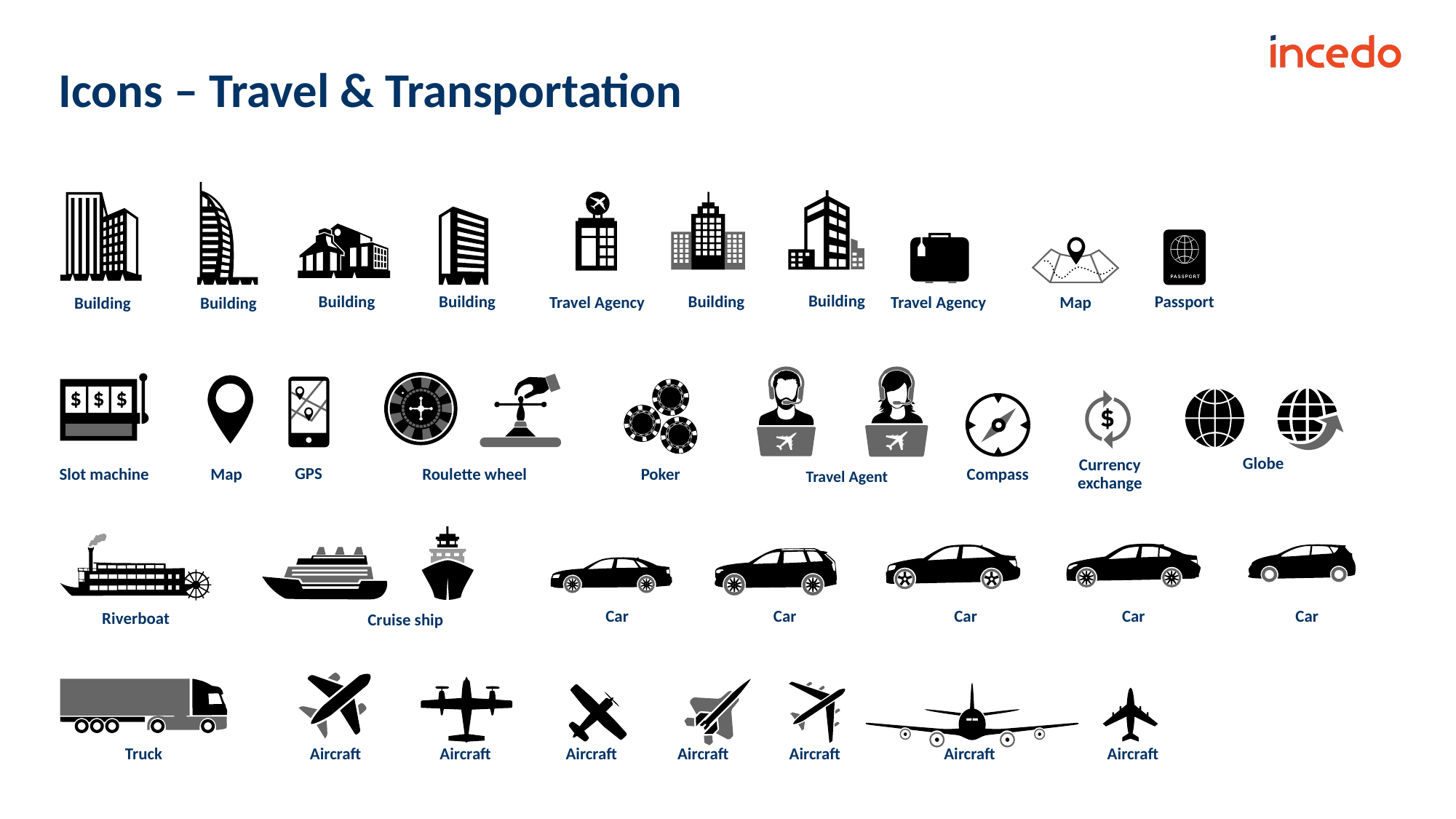

# Icons – Travel & Transportation

Building
Building
Building
Building
Building
Building
Travel Agency
Travel Agency
Map
Passport

Travel Agent

Roulette wheel

GPS

Poker

Currency exchange

Compass
Globe
Map
Slot machine

Cruise ship

Riverboat

Car

Car

Car
Car
Car

Truck
Aircraft
Aircraft
Aircraft
Aircraft
Aircraft
Aircraft
Aircraft